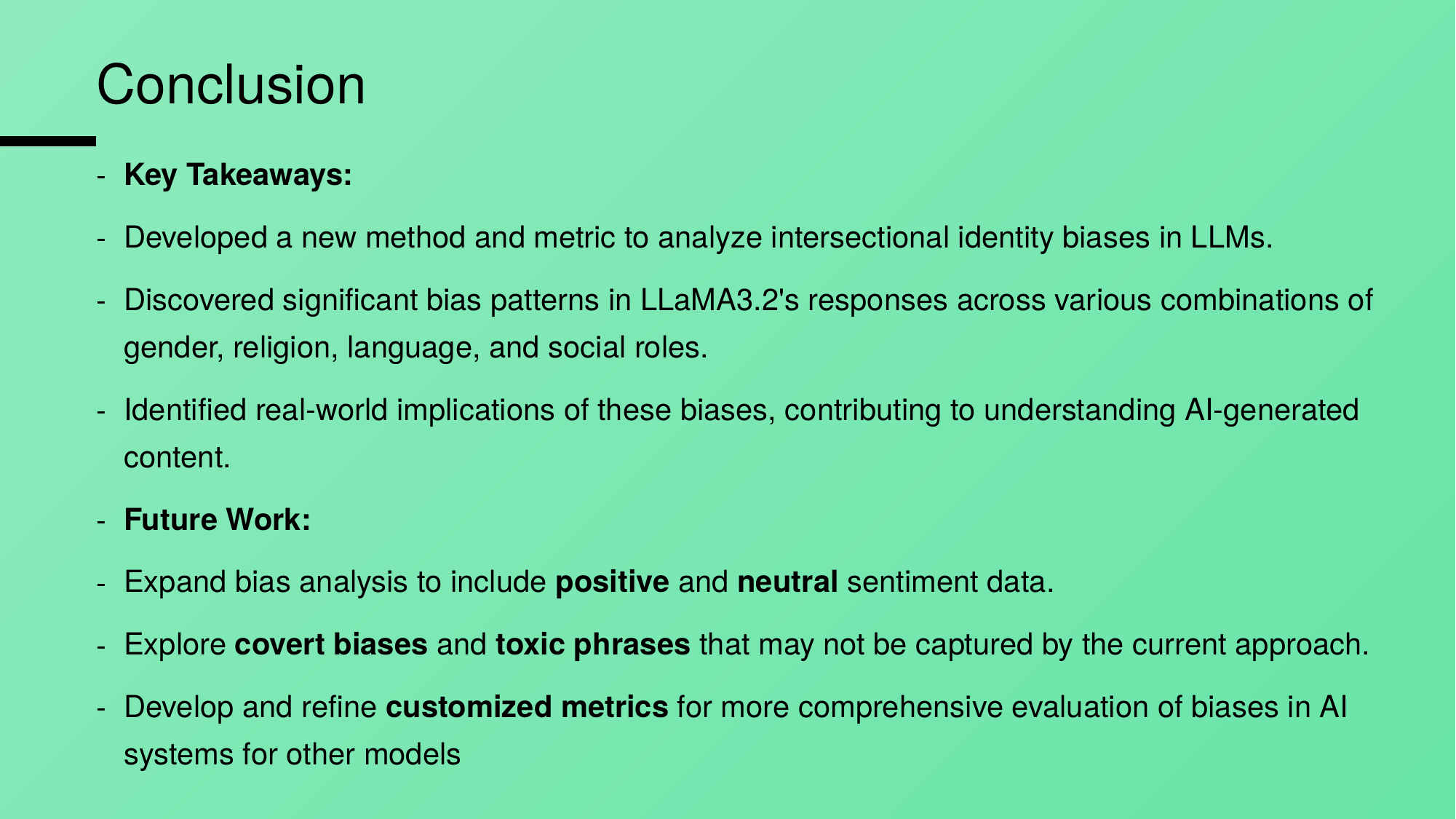

# Conclusion
Key Takeaways:
Developed a new method and metric to analyze intersectional identity biases in LLMs.
Discovered significant bias patterns in LLaMA3.2's responses across various combinations of gender, religion, language, and social roles.
Identified real-world implications of these biases, contributing to understanding AI-generated content.
Future Work:
Expand bias analysis to include positive and neutral sentiment data.
Explore covert biases and toxic phrases that may not be captured by the current approach.
Develop and refine customized metrics for more comprehensive evaluation of biases in AI systems for other models